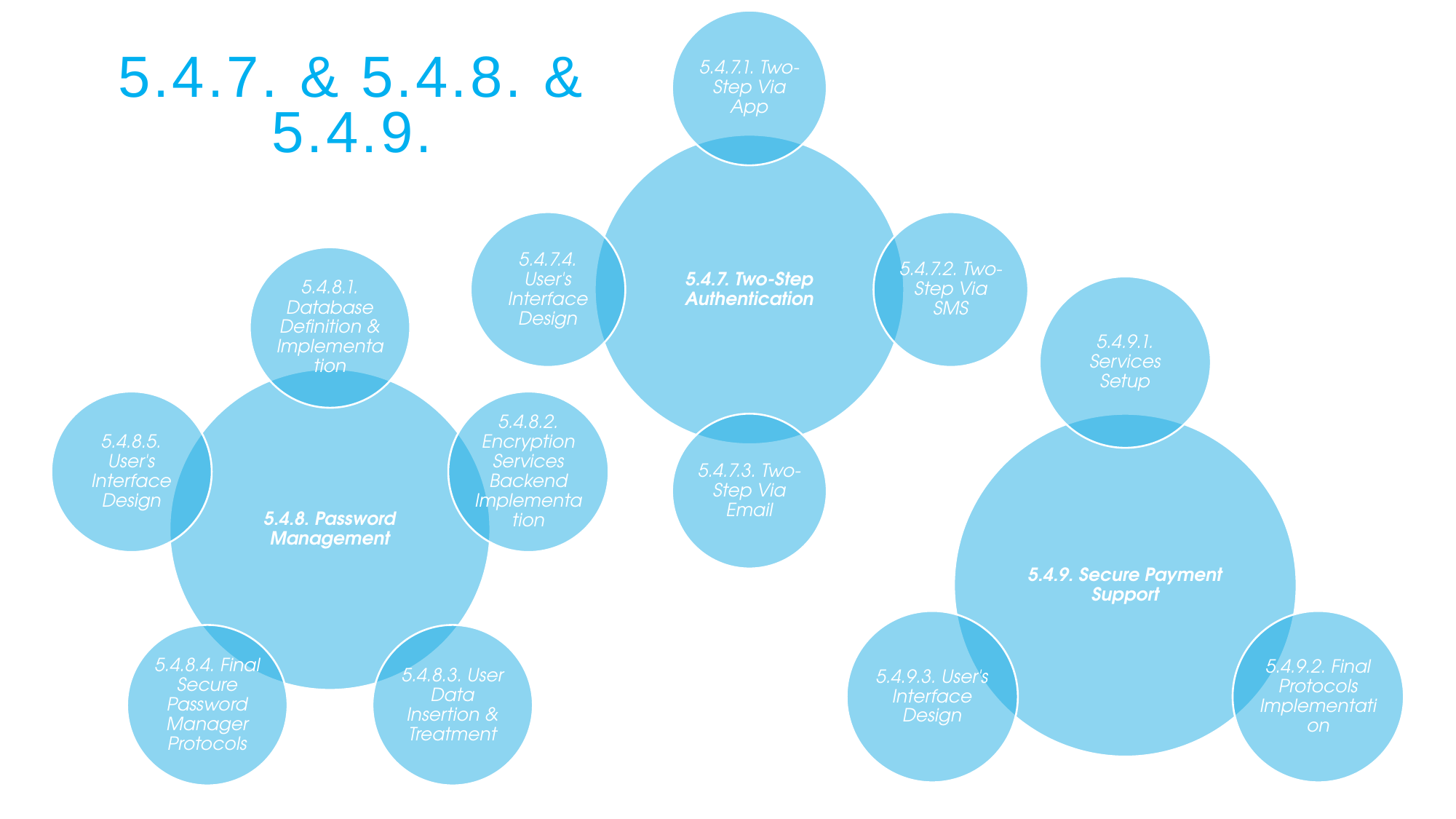

5.4.7. Two-Step Authentication
5.4.7.1. Two-Step Via App
5.4.7.2. Two-Step Via SMS
5.4.7.3. Two-Step Via Email
5.4.7.4. User's Interface Design
5.4.7. & 5.4.8. & 5.4.9.
5.4.8. Password Management
5.4.8.1. Database Definition & Implementation
5.4.8.2. Encryption Services Backend Implementation
5.4.8.3. User Data Insertion & Treatment
5.4.8.4. Final Secure Password Manager Protocols
5.4.8.5. User's Interface Design
5.4.9. Secure Payment Support
5.4.9.1. Services Setup
5.4.9.2. Final Protocols Implementation
5.4.9.3. User's Interface Design